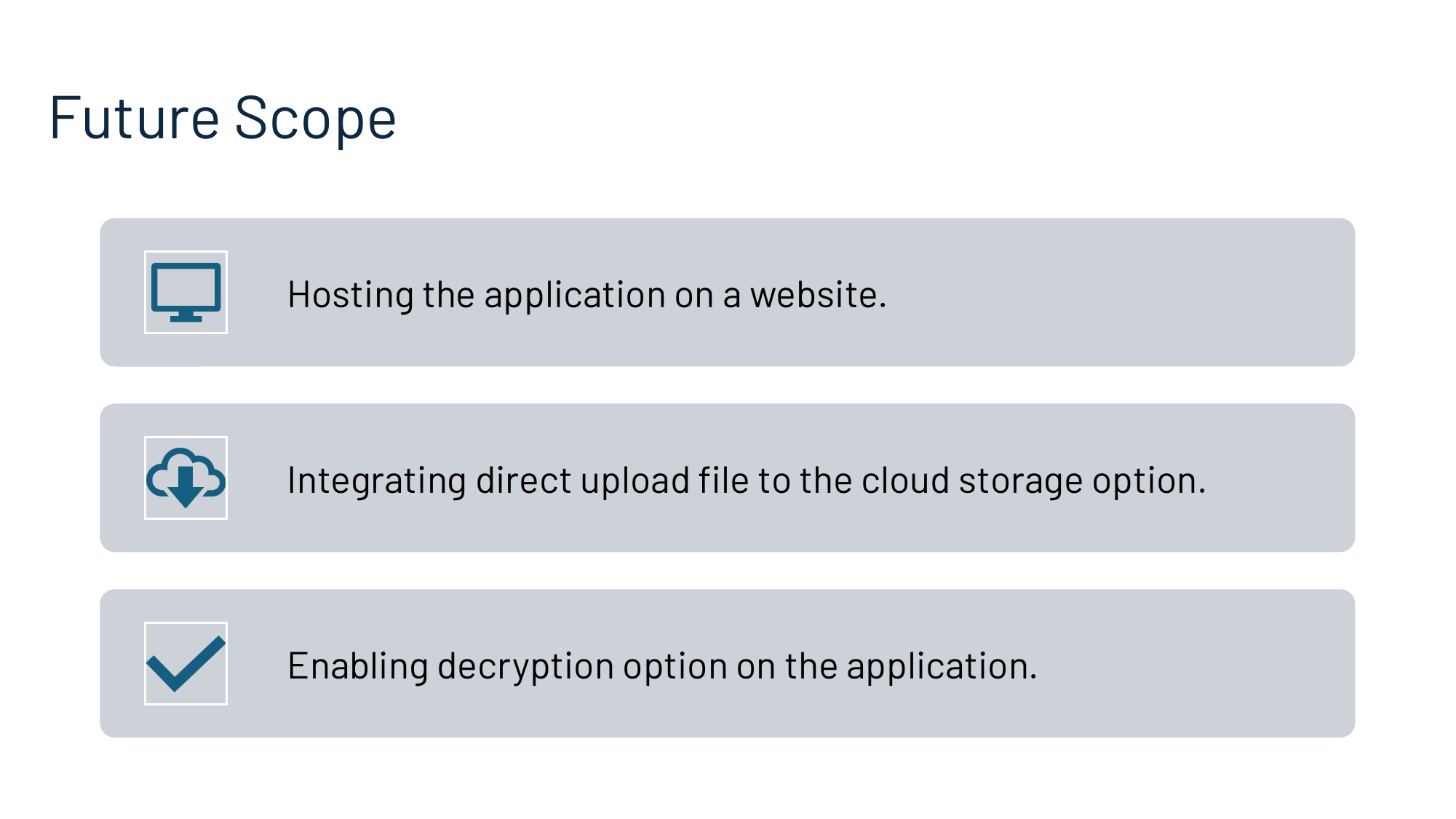

# Future Scope
Hosting the application on a website.
Integrating direct upload file to the cloud storage option.
Enabling decryption option on the application.